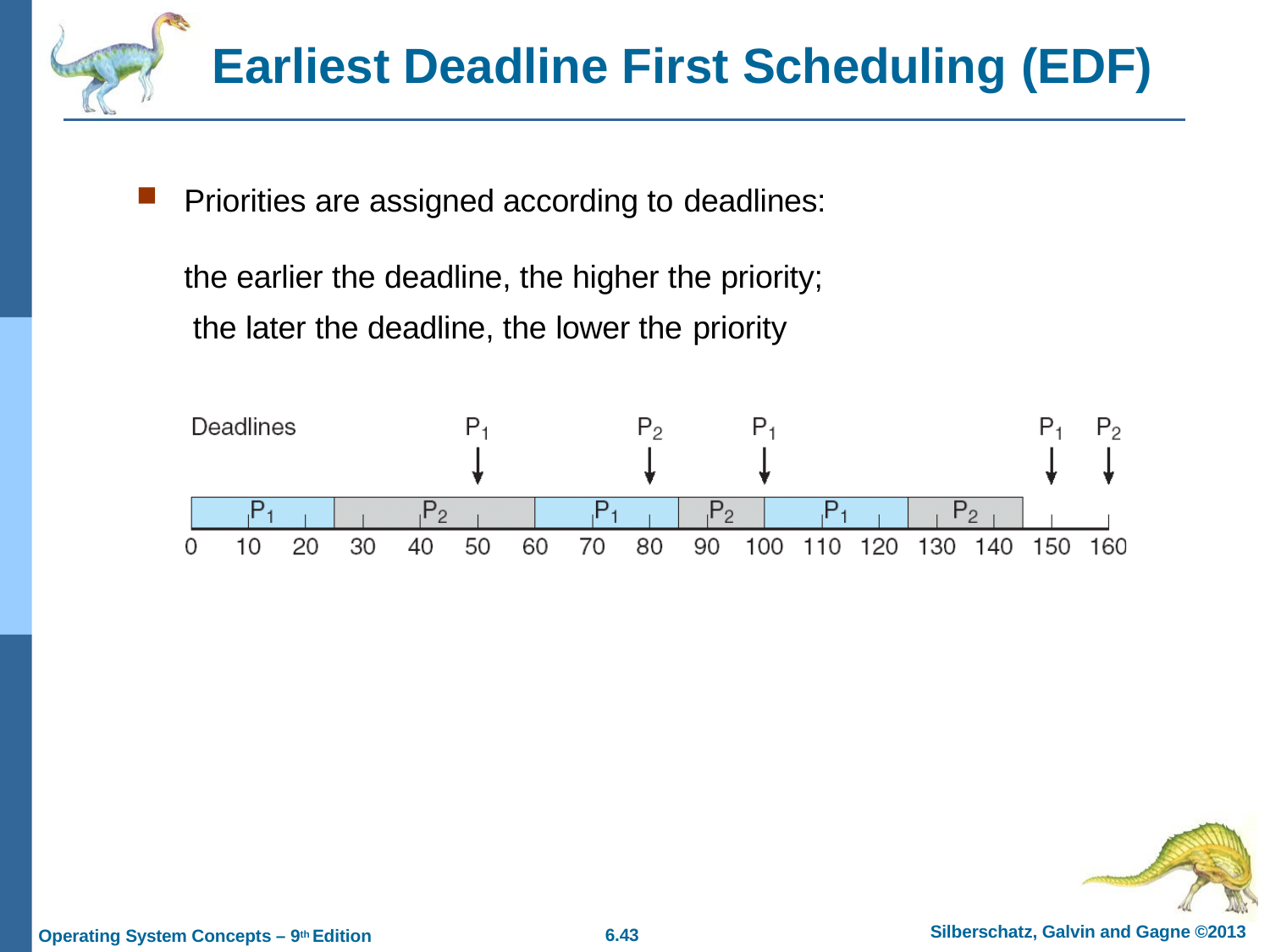

# Earliest Deadline First Scheduling (EDF)
Priorities are assigned according to deadlines:
the earlier the deadline, the higher the priority;  the later the deadline, the lower the priority

Silberschatz, Galvin and Gagne ©2013
6.43
Operating System Concepts – 9th Edition